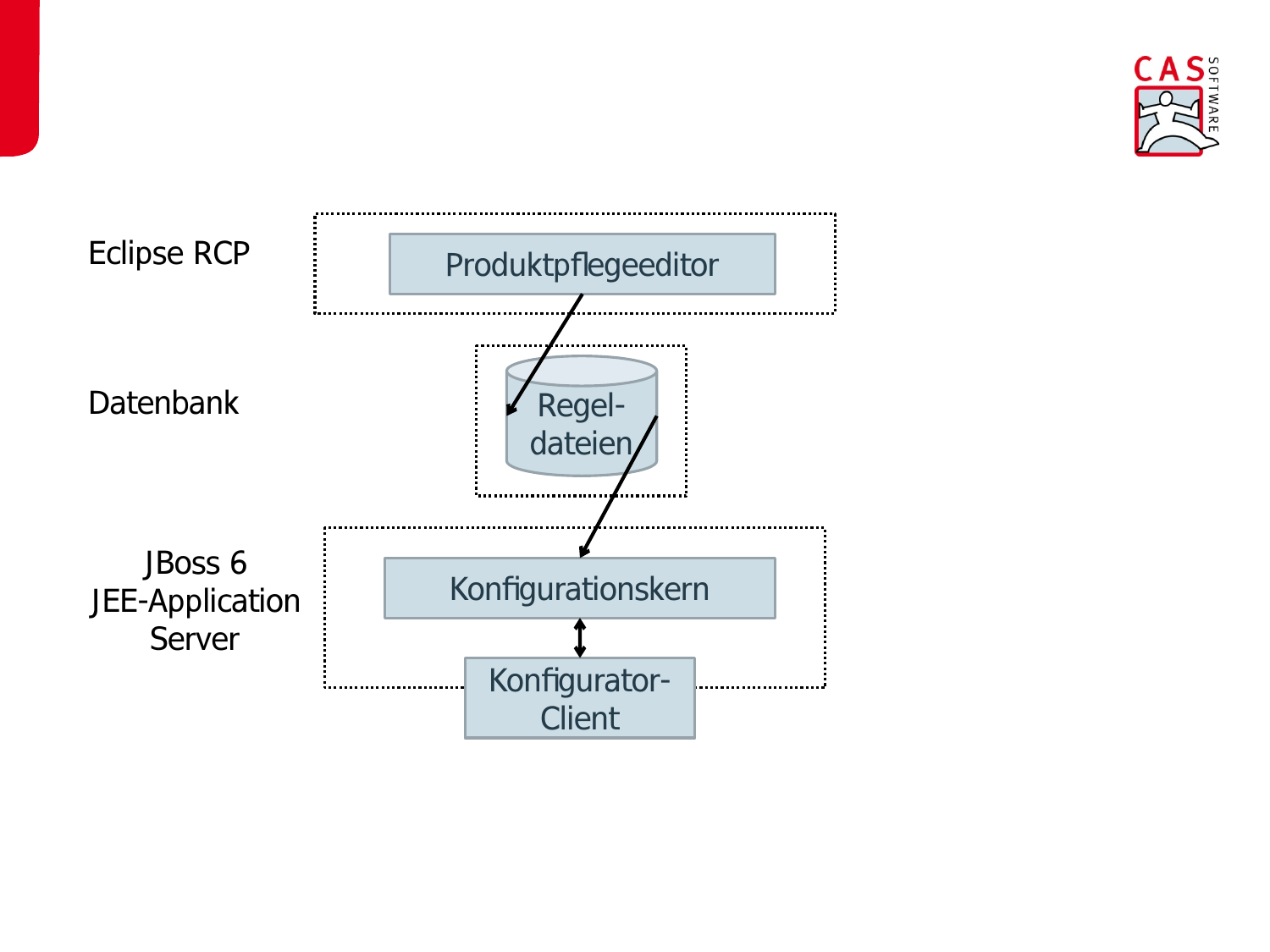

#

Produktpflegeeditor
Eclipse RCP

Regel-dateien
Datenbank

JBoss 6
JEE-Application
Server
Konfigurationskern
Konfigurator-
Client